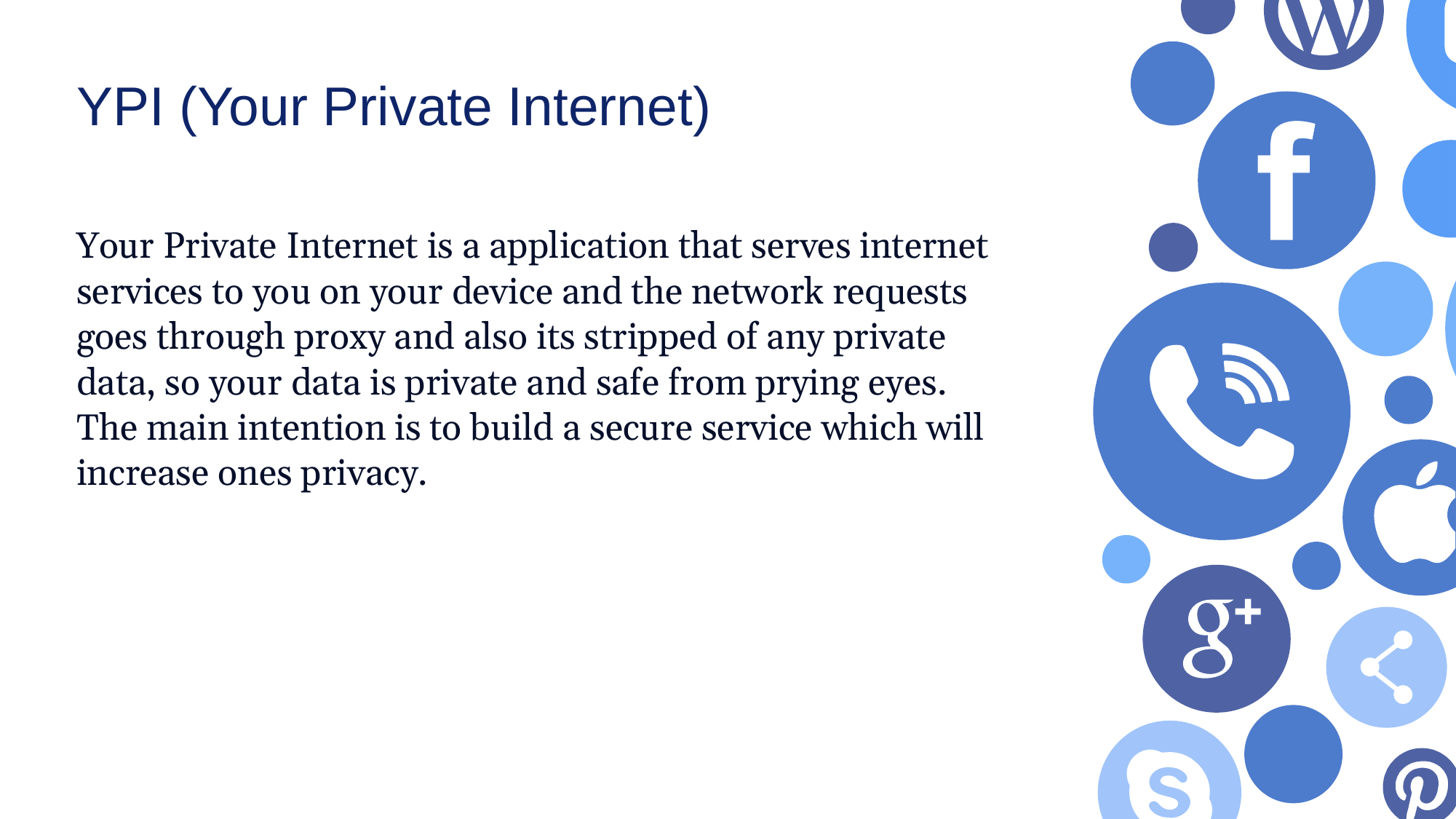

YPI (Your Private Internet)
Your Private Internet is a application that serves internet services to you on your device and the network requests goes through proxy and also its stripped of any private data, so your data is private and safe from prying eyes. The main intention is to build a secure service which will increase ones privacy.